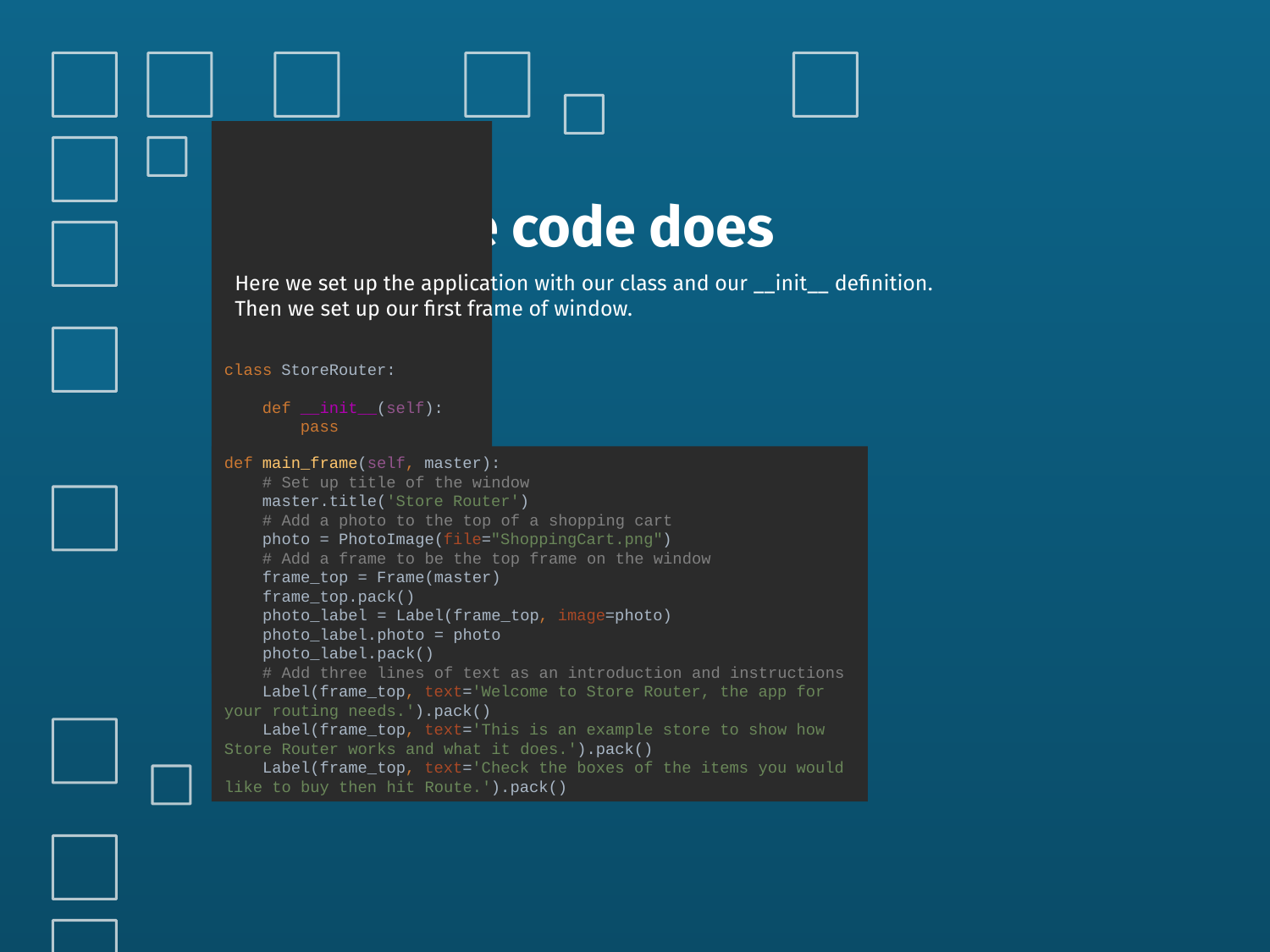

# What the code does
Here we set up the application with our class and our __init__ definition. Then we set up our first frame of window.
class StoreRouter:
    def __init__(self):
        pass
def main_frame(self, master):
    # Set up title of the window
    master.title('Store Router')
    # Add a photo to the top of a shopping cart
    photo = PhotoImage(file="ShoppingCart.png")
    # Add a frame to be the top frame on the window
    frame_top = Frame(master)
    frame_top.pack()
    photo_label = Label(frame_top, image=photo)
    photo_label.photo = photo
    photo_label.pack()
    # Add three lines of text as an introduction and instructions
    Label(frame_top, text='Welcome to Store Router, the app for your routing needs.').pack()
    Label(frame_top, text='This is an example store to show how Store Router works and what it does.').pack()
    Label(frame_top, text='Check the boxes of the items you would like to buy then hit Route.').pack()